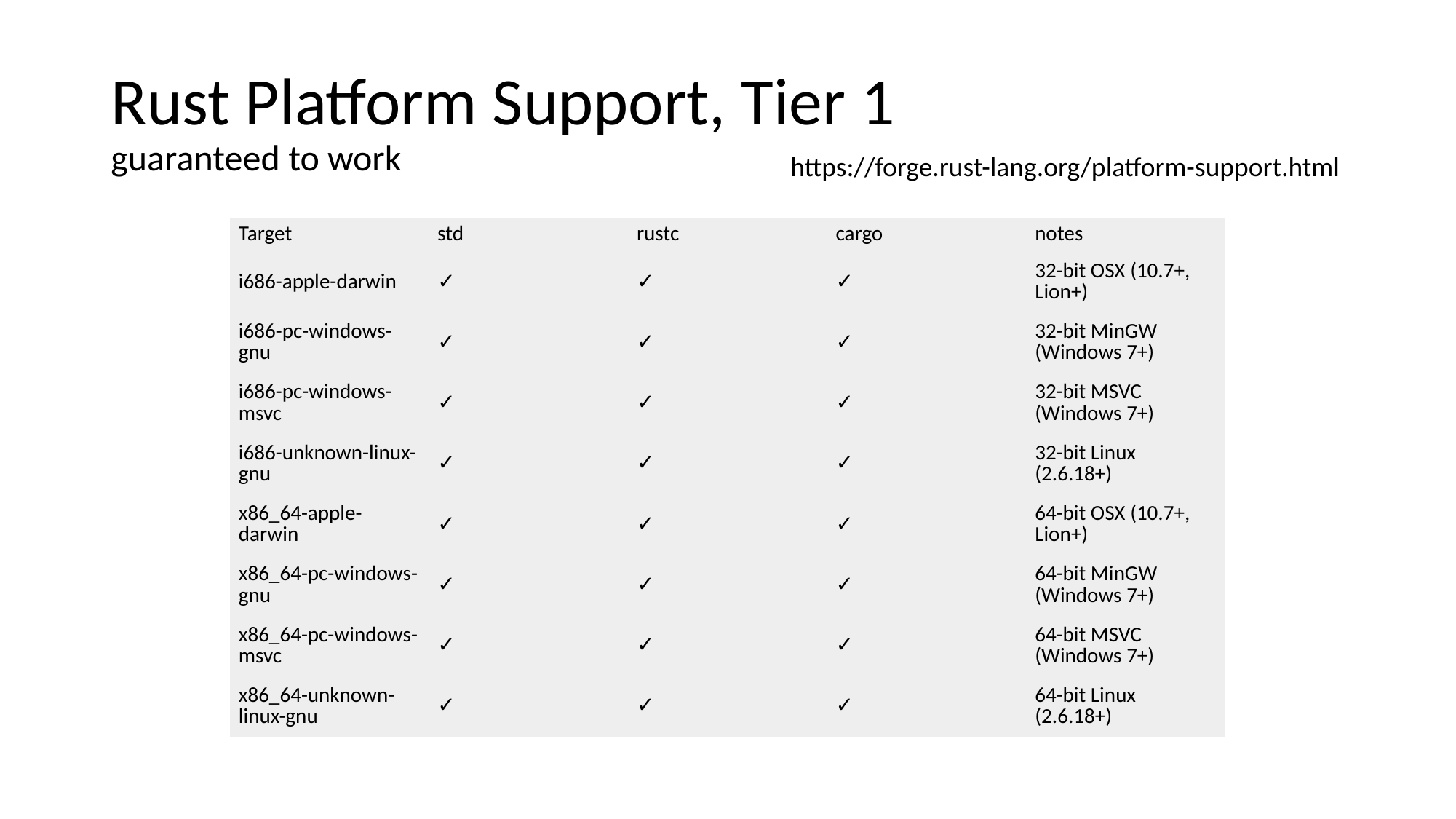

# Rust Platform Support, Tier 1 guaranteed to work
https://forge.rust-lang.org/platform-support.html
| Target | std | rustc | cargo | notes |
| --- | --- | --- | --- | --- |
| i686-apple-darwin | ✓ | ✓ | ✓ | 32-bit OSX (10.7+, Lion+) |
| i686-pc-windows-gnu | ✓ | ✓ | ✓ | 32-bit MinGW (Windows 7+) |
| i686-pc-windows-msvc | ✓ | ✓ | ✓ | 32-bit MSVC (Windows 7+) |
| i686-unknown-linux-gnu | ✓ | ✓ | ✓ | 32-bit Linux (2.6.18+) |
| x86\_64-apple-darwin | ✓ | ✓ | ✓ | 64-bit OSX (10.7+, Lion+) |
| x86\_64-pc-windows-gnu | ✓ | ✓ | ✓ | 64-bit MinGW (Windows 7+) |
| x86\_64-pc-windows-msvc | ✓ | ✓ | ✓ | 64-bit MSVC (Windows 7+) |
| x86\_64-unknown-linux-gnu | ✓ | ✓ | ✓ | 64-bit Linux (2.6.18+) |